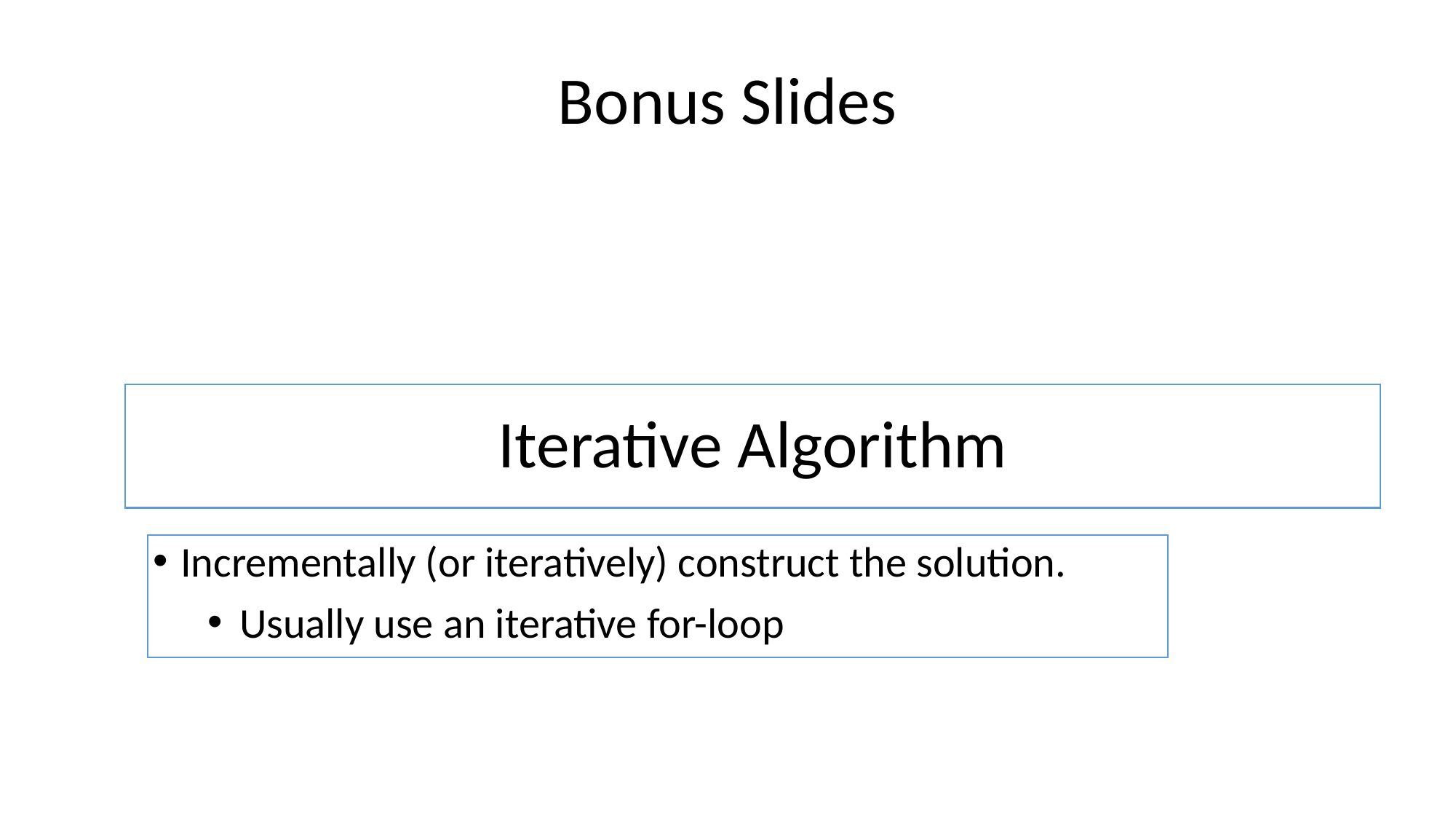

# Bonus Slides
Iterative Algorithm
Incrementally (or iteratively) construct the solution.
Usually use an iterative for-loop